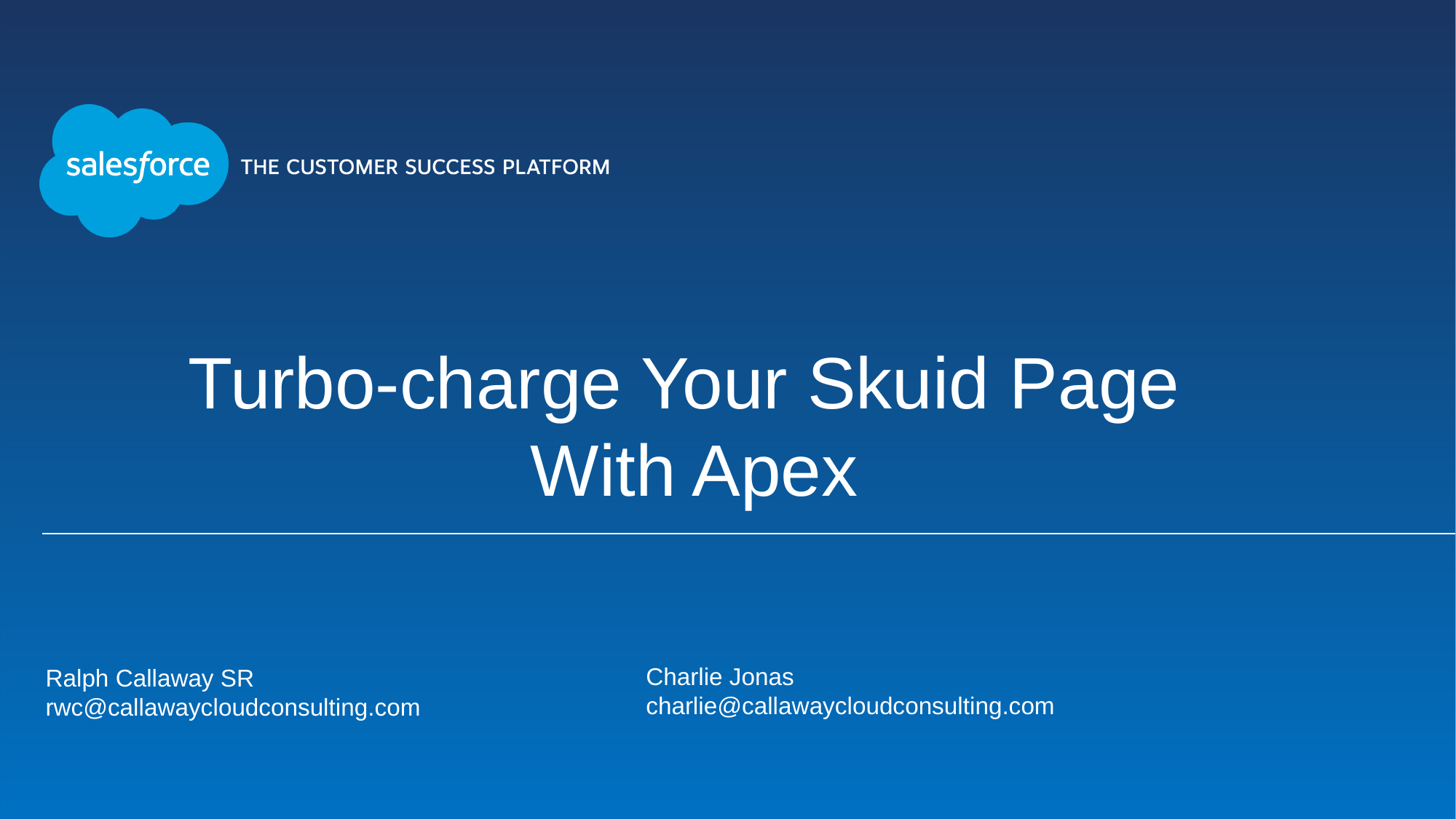

# Turbo-charge Your Skuid Page With Apex

Charlie Jonas
charlie@callawaycloudconsulting.com

Ralph Callaway SR
rwc@callawaycloudconsulting.com